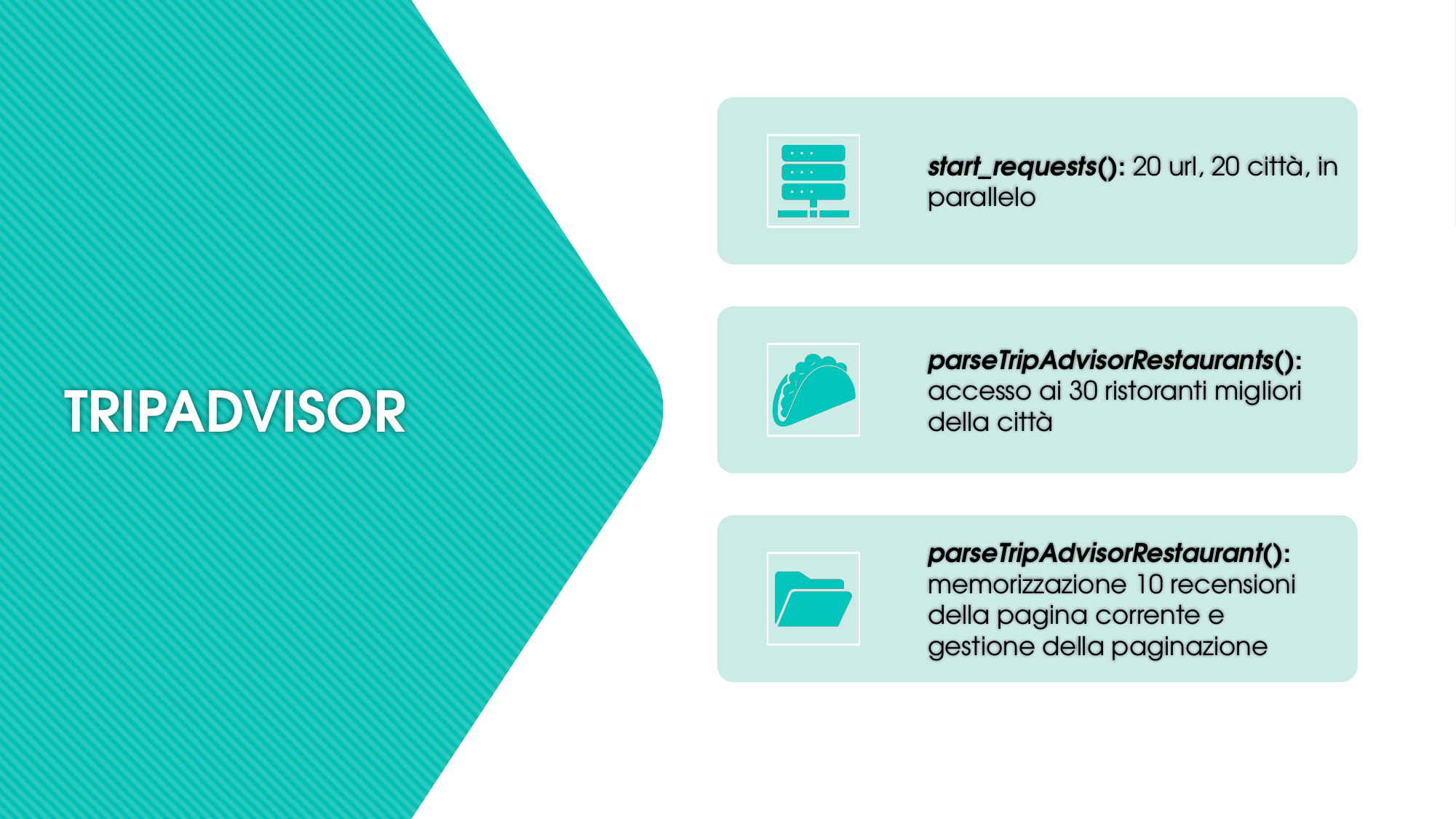

start_requests(): 20 url, 20 città, in parallelo
parseTripAdvisorRestaurants(): accesso ai 30 ristoranti migliori della città
parseTripAdvisorRestaurant(): memorizzazione 10 recensioni della pagina corrente e gestione della paginazione
# TRIPADVISOR